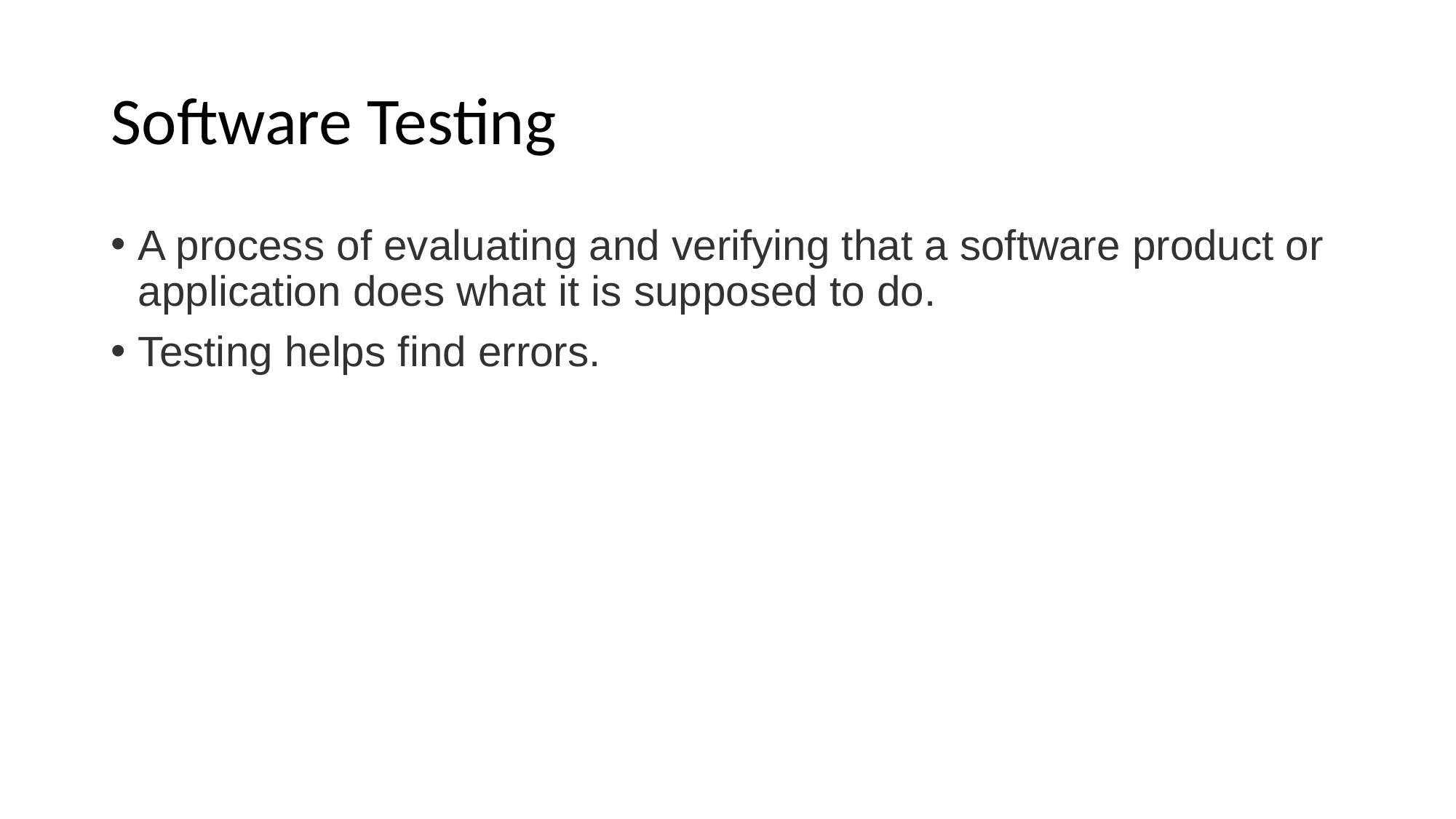

# Software Testing
A process of evaluating and verifying that a software product or application does what it is supposed to do.
Testing helps find errors.